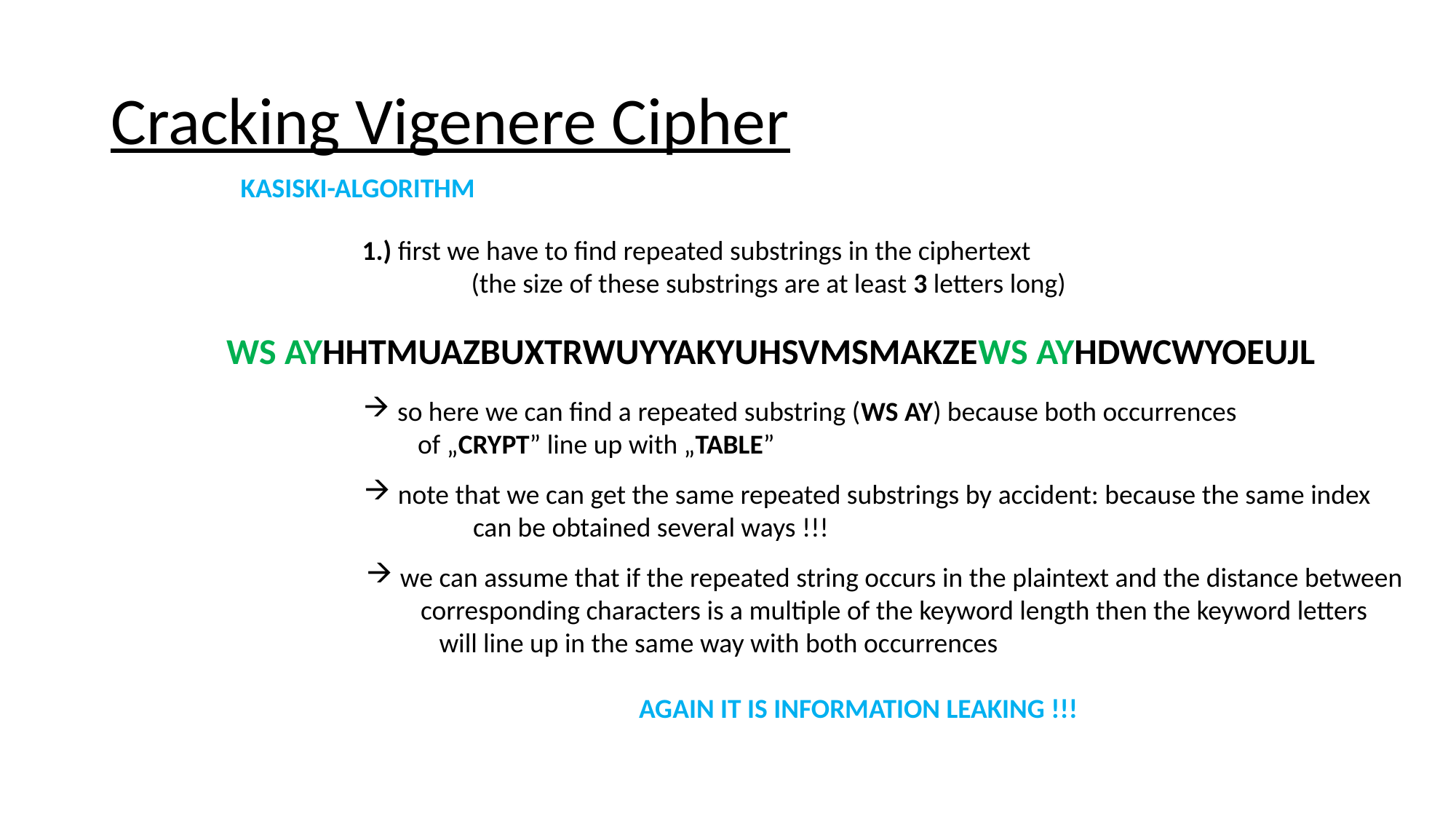

# Cracking Vigenere Cipher
KASISKI-ALGORITHM
1.) first we have to find repeated substrings in the ciphertext
	(the size of these substrings are at least 3 letters long)
WS AYHHTMUAZBUXTRWUYYAKYUHSVMSMAKZEWS AYHDWCWYOEUJL
so here we can find a repeated substring (WS AY) because both occurrences
of „CRYPT” line up with „TABLE”

note that we can get the same repeated substrings by accident: because the same index
	can be obtained several ways !!!
we can assume that if the repeated string occurs in the plaintext and the distance between
corresponding characters is a multiple of the keyword length then the keyword letters
   will line up in the same way with both occurrences

		AGAIN IT IS INFORMATION LEAKING !!!